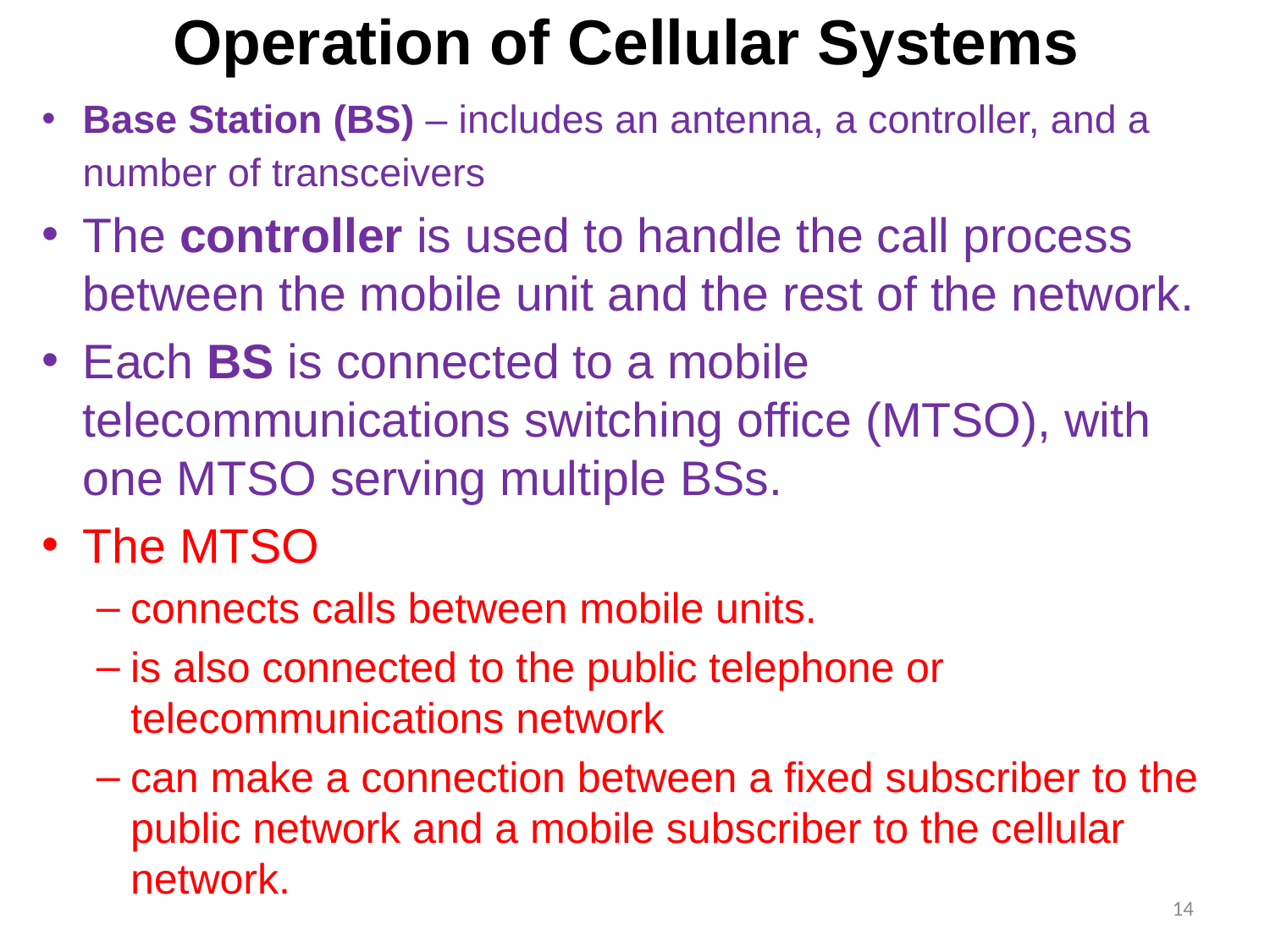

# Operation of Cellular Systems
Base Station (BS) – includes an antenna, a controller, and a number of transceivers
The controller is used to handle the call process between the mobile unit and the rest of the network.
Each BS is connected to a mobile telecommunications switching office (MTSO), with one MTSO serving multiple BSs.
The MTSO
connects calls between mobile units.
is also connected to the public telephone or telecommunications network
can make a connection between a fixed subscriber to the public network and a mobile subscriber to the cellular network.

14